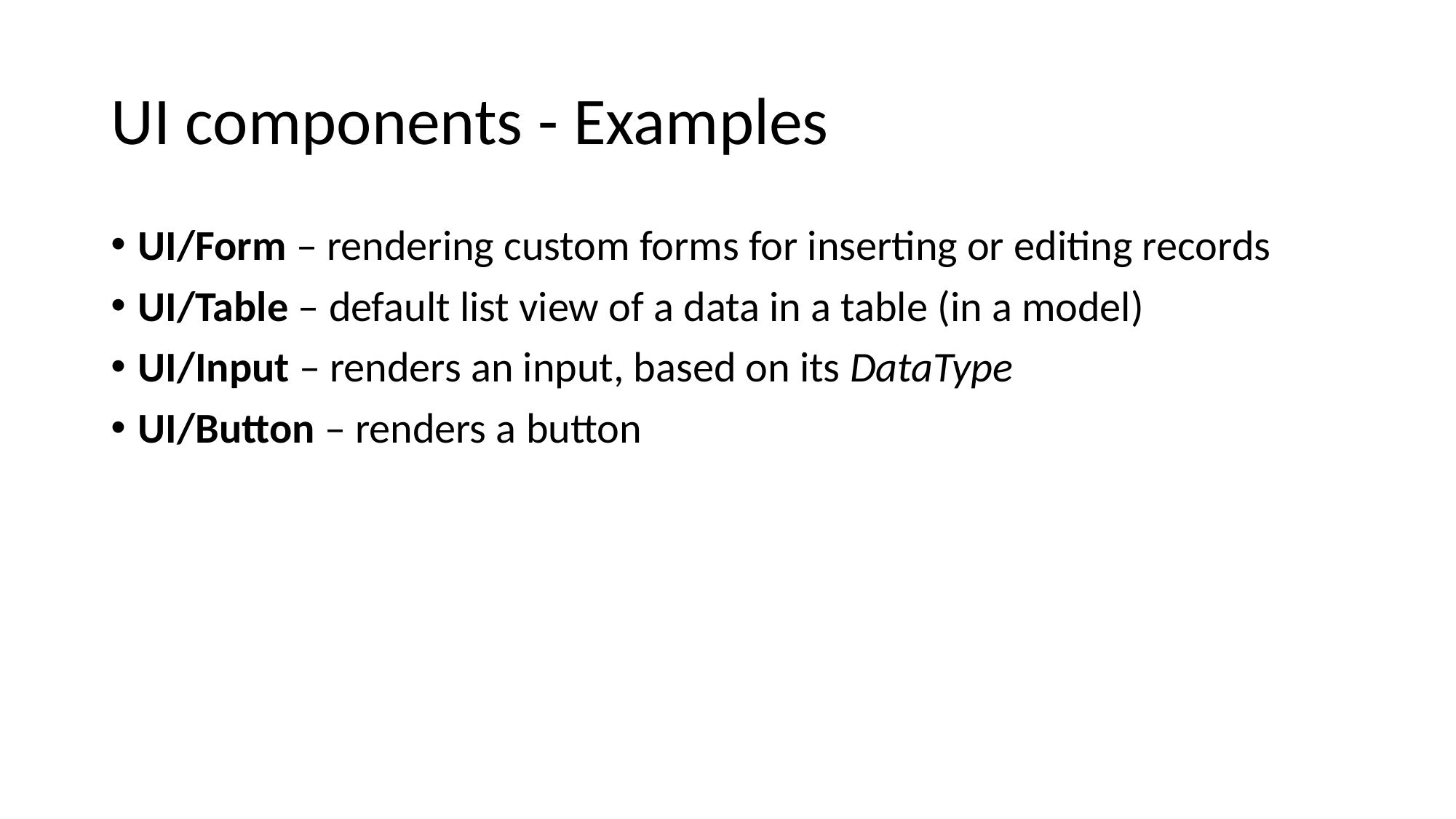

# UI components - Examples
UI/Form – rendering custom forms for inserting or editing records
UI/Table – default list view of a data in a table (in a model)
UI/Input – renders an input, based on its DataType
UI/Button – renders a button